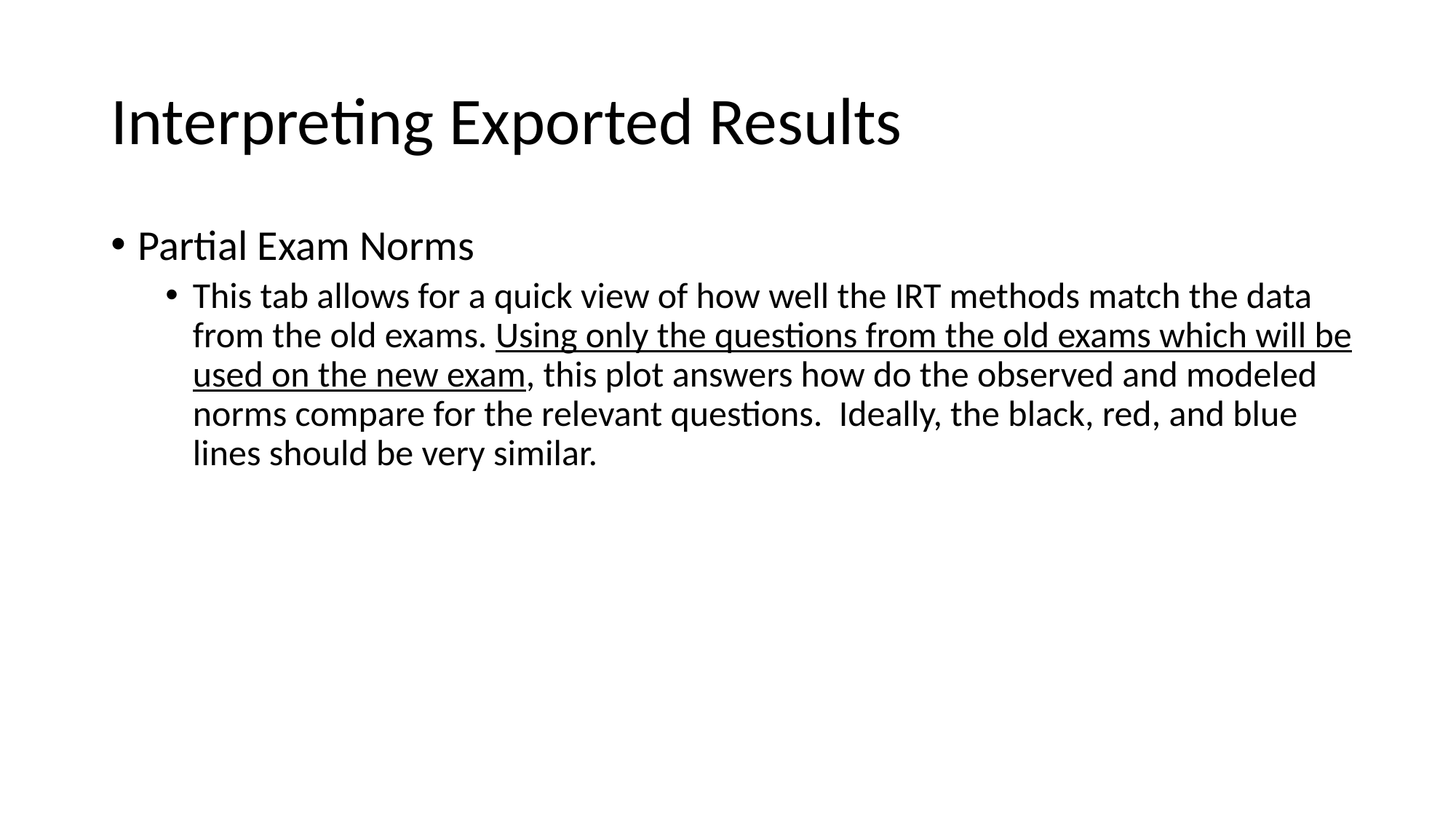

# Interpreting Exported Results
Partial Exam Norms
This tab allows for a quick view of how well the IRT methods match the data from the old exams. Using only the questions from the old exams which will be used on the new exam, this plot answers how do the observed and modeled norms compare for the relevant questions.  Ideally, the black, red, and blue lines should be very similar.